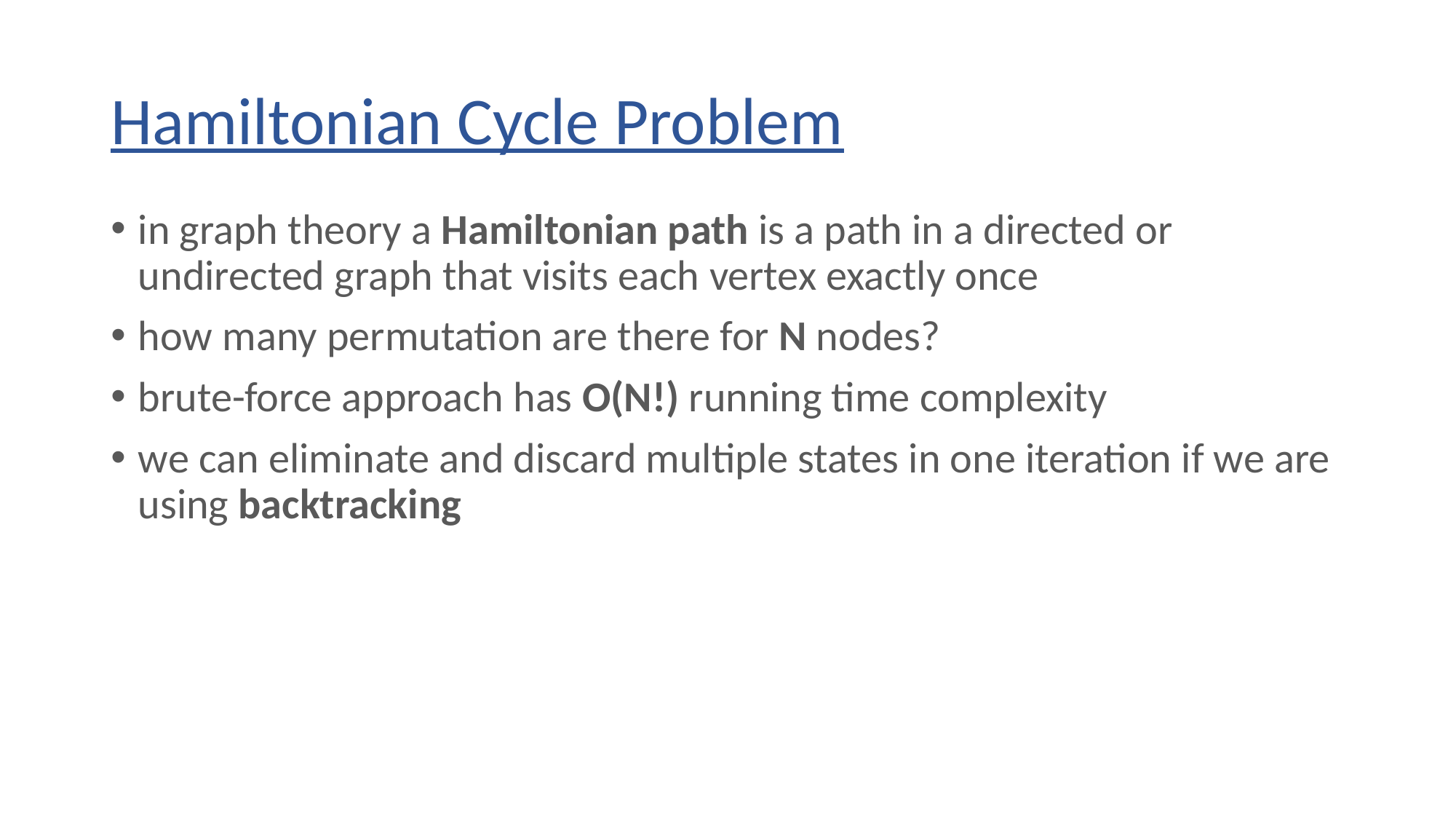

# Hamiltonian Cycle Problem
in graph theory a Hamiltonian path is a path in a directed or undirected graph that visits each vertex exactly once
how many permutation are there for N nodes?
brute-force approach has O(N!) running time complexity
we can eliminate and discard multiple states in one iteration if we are using backtracking